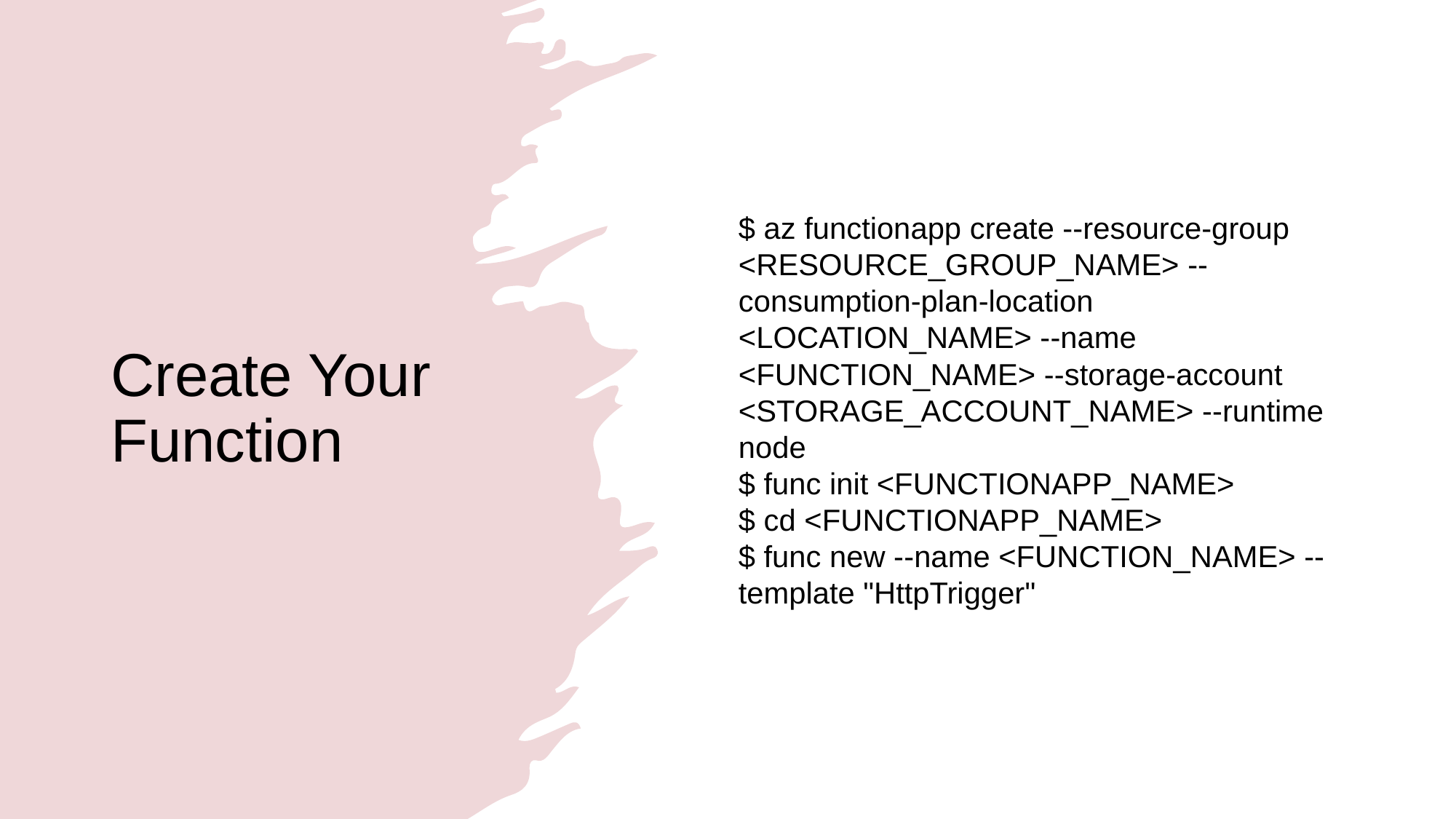

# Create Your Function
$ az functionapp create --resource-group <RESOURCE_GROUP_NAME> --consumption-plan-location <LOCATION_NAME> --name <FUNCTION_NAME> --storage-account <STORAGE_ACCOUNT_NAME> --runtime node
$ func init <FUNCTIONAPP_NAME>
$ cd <FUNCTIONAPP_NAME>
$ func new --name <FUNCTION_NAME> --template "HttpTrigger"